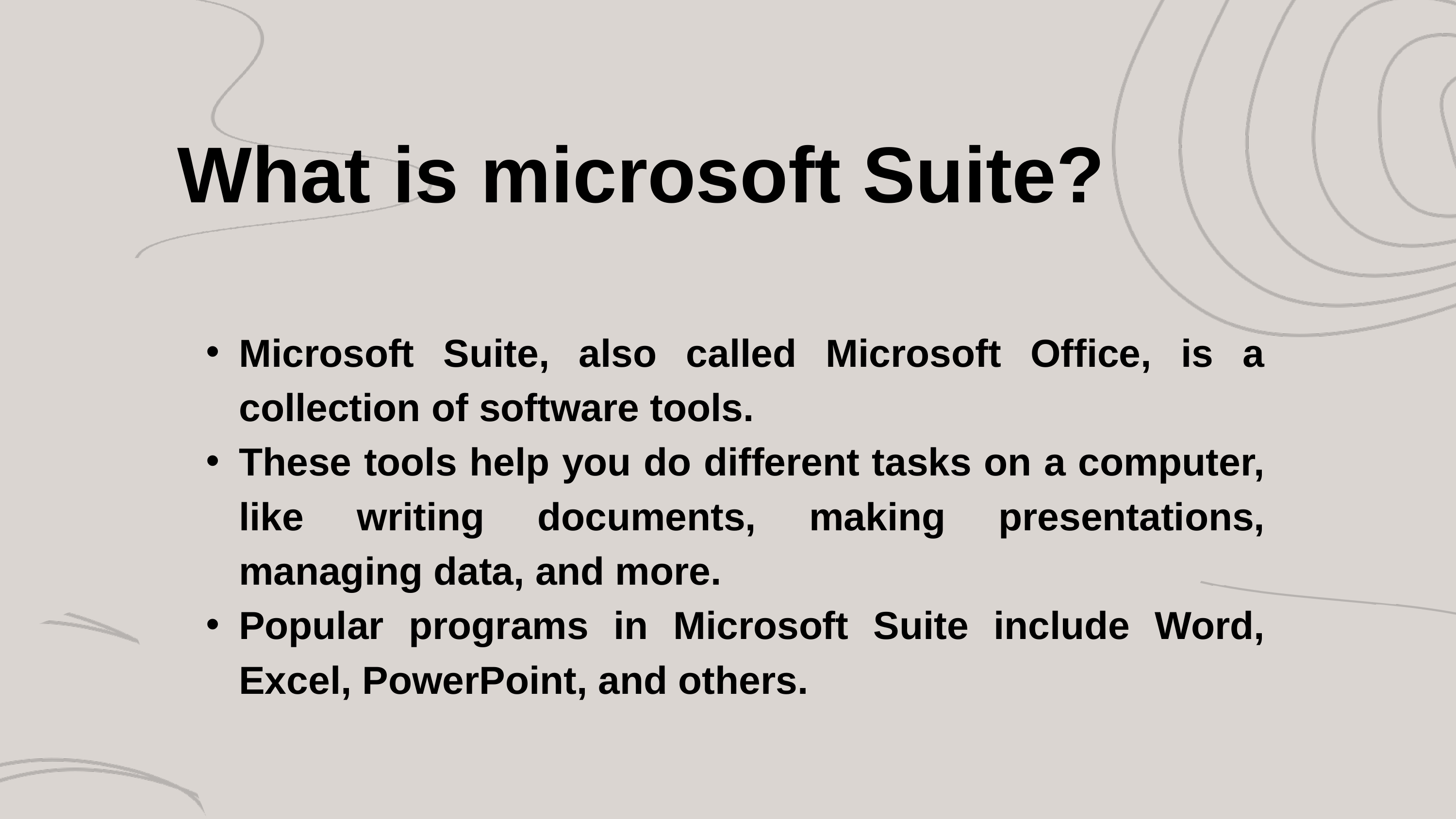

What is microsoft Suite?

Microsoft Suite, also called Microsoft Office, is a collection of software tools.
These tools help you do different tasks on a computer, like writing documents, making presentations, managing data, and more.
Popular programs in Microsoft Suite include Word, Excel, PowerPoint, and others.